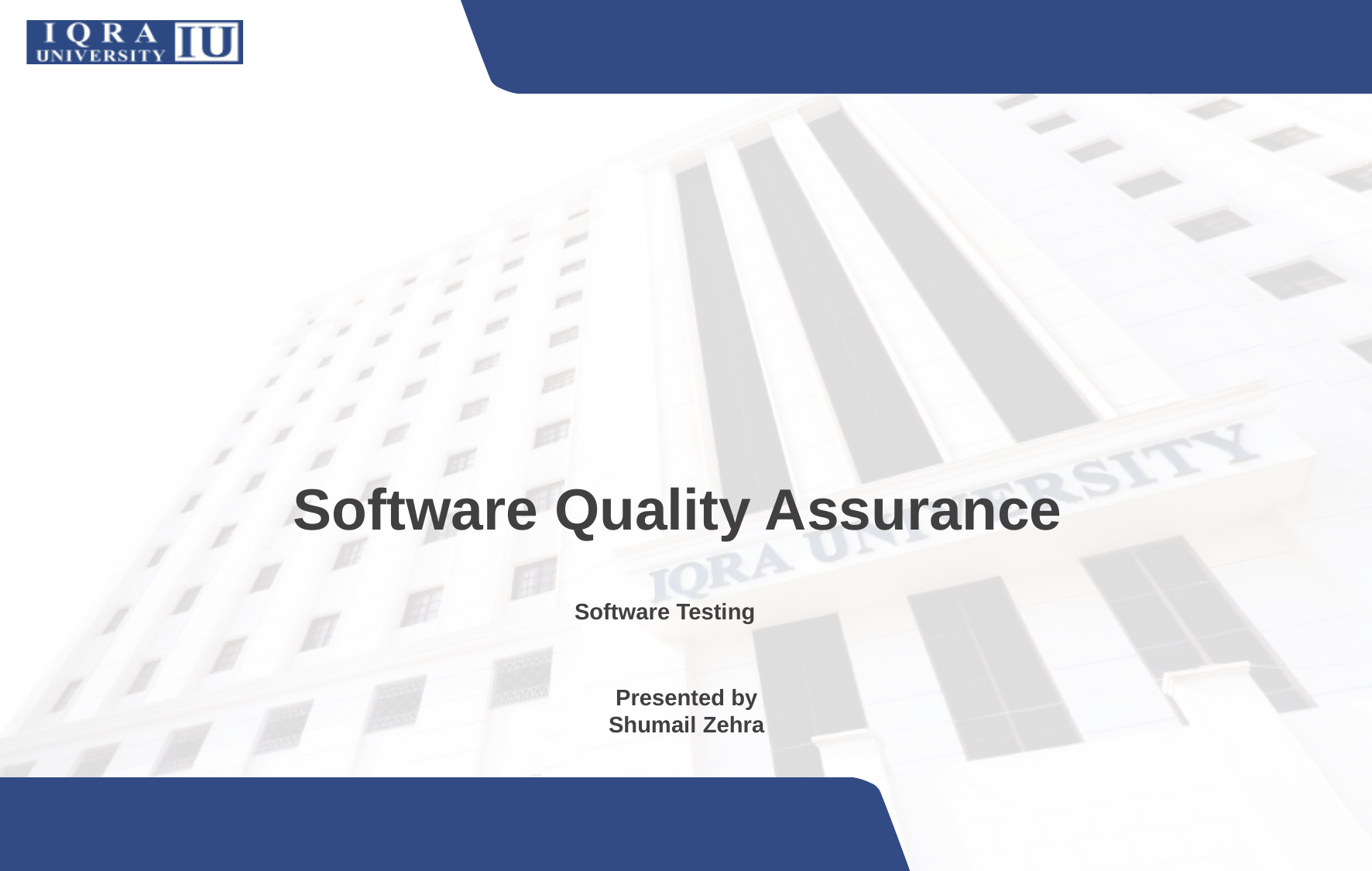

Software Quality Assurance
Software Testing
Presented by
Shumail Zehra